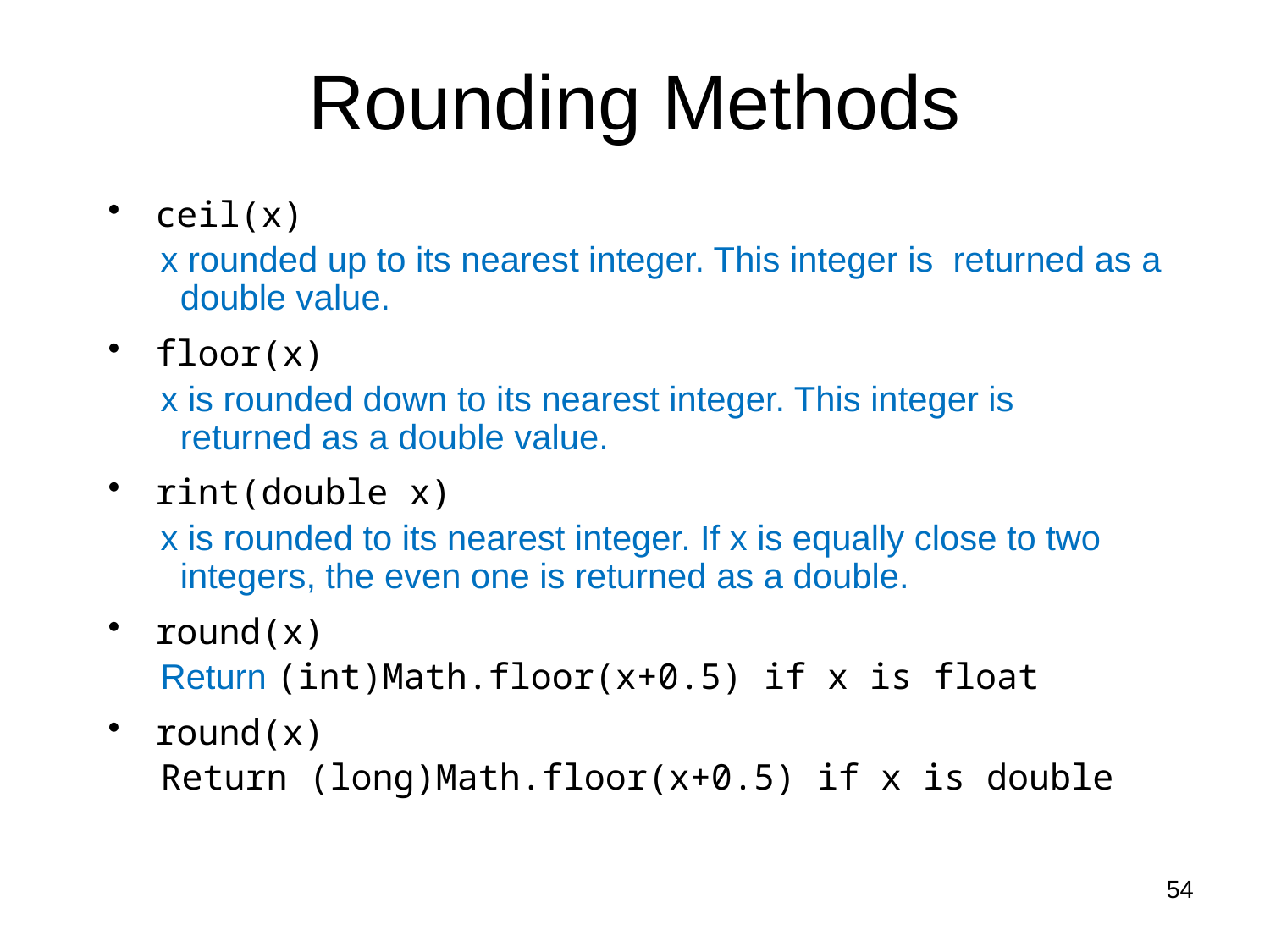

Rounding Methods
ceil(x)
x rounded up to its nearest integer. This integer is  returned as a double value.
floor(x)
x is rounded down to its nearest integer. This integer is  returned as a double value.
rint(double x)
x is rounded to its nearest integer. If x is equally close to two integers, the even one is returned as a double.
round(x)
Return (int)Math.floor(x+0.5) if x is float
round(x)
Return (long)Math.floor(x+0.5) if x is double

54